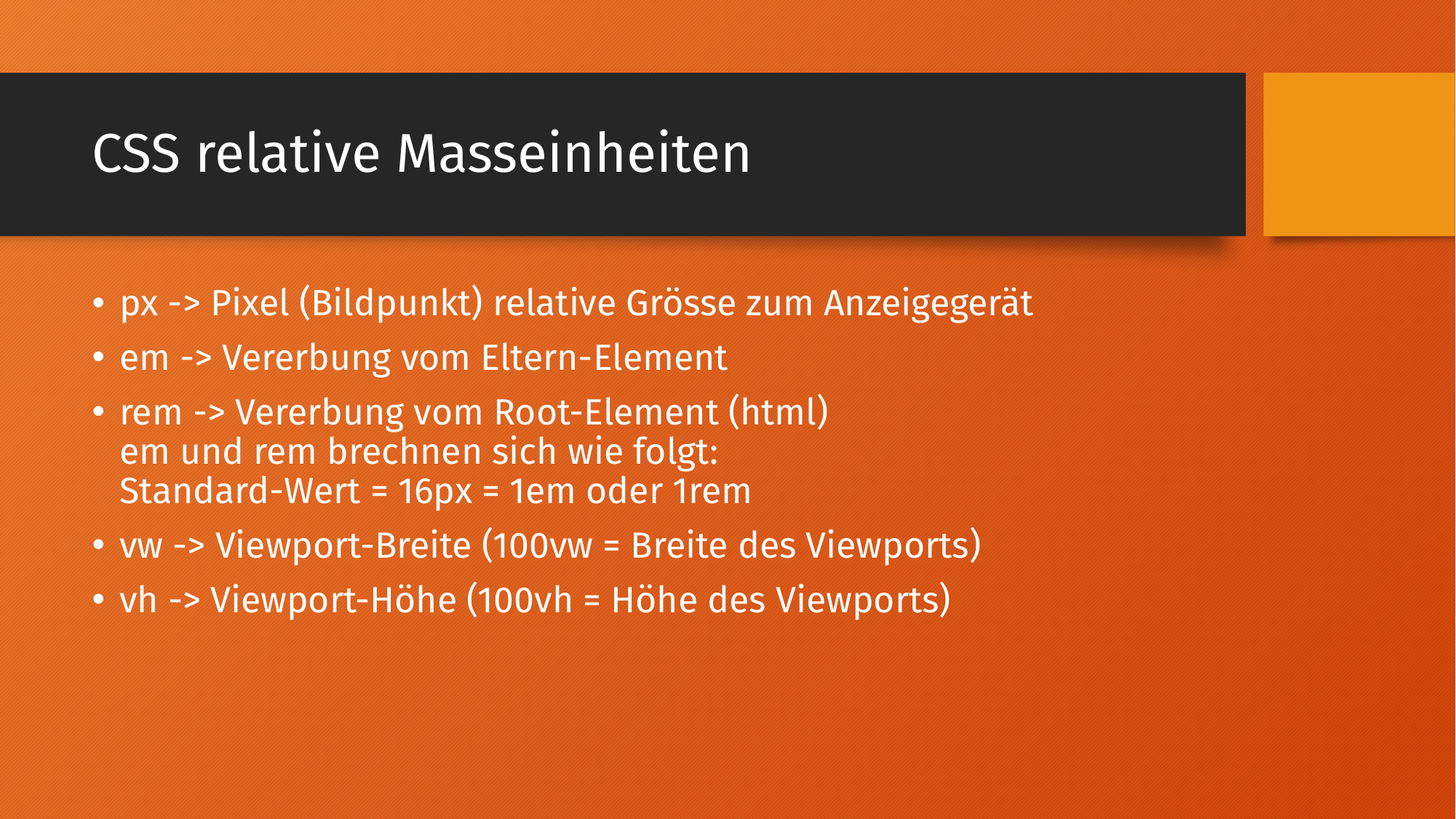

# CSS relative Masseinheiten
px -> Pixel (Bildpunkt) relative Grösse zum Anzeigegerät
em -> Vererbung vom Eltern-Element
rem -> Vererbung vom Root-Element (html)
em und rem brechnen sich wie folgt:
Standard-Wert = 16px = 1em oder 1rem
vw -> Viewport-Breite (100vw = Breite des Viewports)
vh -> Viewport-Höhe (100vh = Höhe des Viewports)